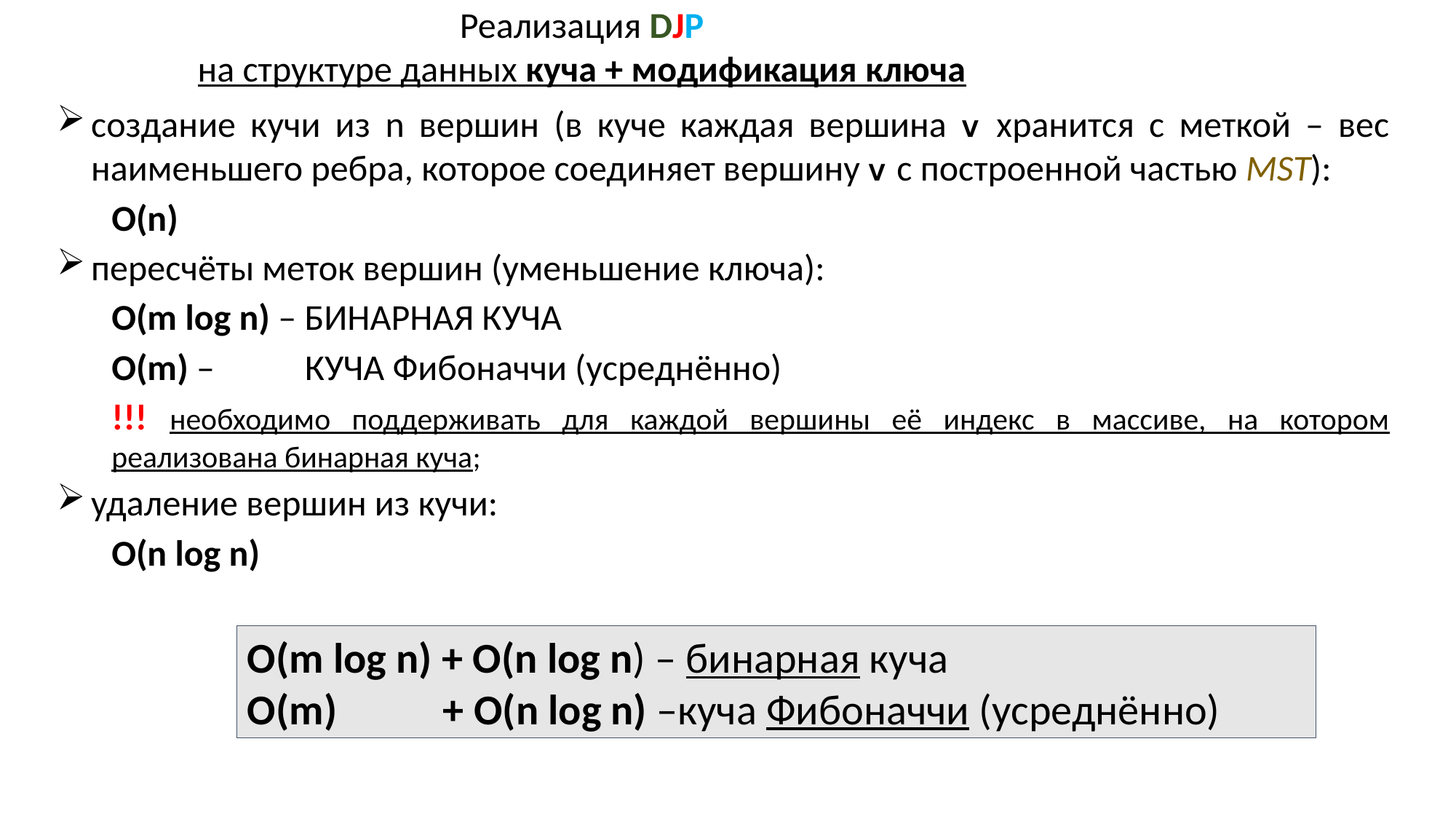

Реализация DJP
на структуре данных куча + модификация ключа
создание кучи из n вершин (в куче каждая вершина v xранится с меткой – вес наименьшего ребра, которое соединяет вершину v с построенной частью MST):
O(n)
пересчёты меток вершин (уменьшение ключа):
O(m log n) – БИНАРНАЯ КУЧА
O(m) –           КУЧА Фибоначчи (усреднённо)
!!! необходимо поддерживать для каждой вершины её индекс в массиве, на котором реализована бинарная куча;
удаление вершин из кучи:
O(n log n)
O(m log n) + O(n log n) – бинарная куча
O(m)           + O(n log n) –куча Фибоначчи (усреднённо)